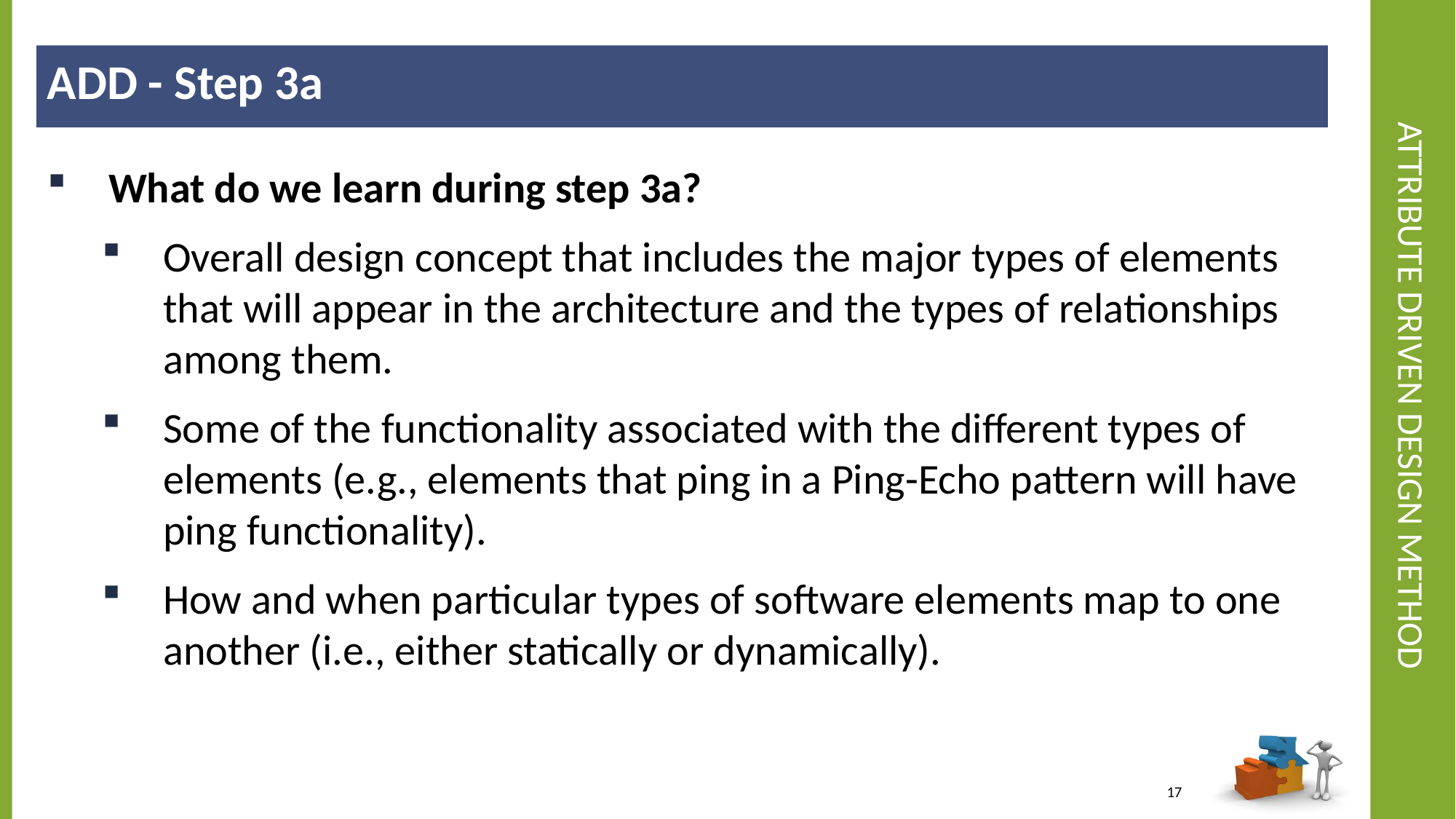

ADD - Step 3a
# Attribute Driven Design Method
What do we learn during step 3a?
Overall design concept that includes the major types of elements that will appear in the architecture and the types of relationships among them.
Some of the functionality associated with the different types of elements (e.g., elements that ping in a Ping-Echo pattern will have ping functionality).
How and when particular types of software elements map to one another (i.e., either statically or dynamically).
17